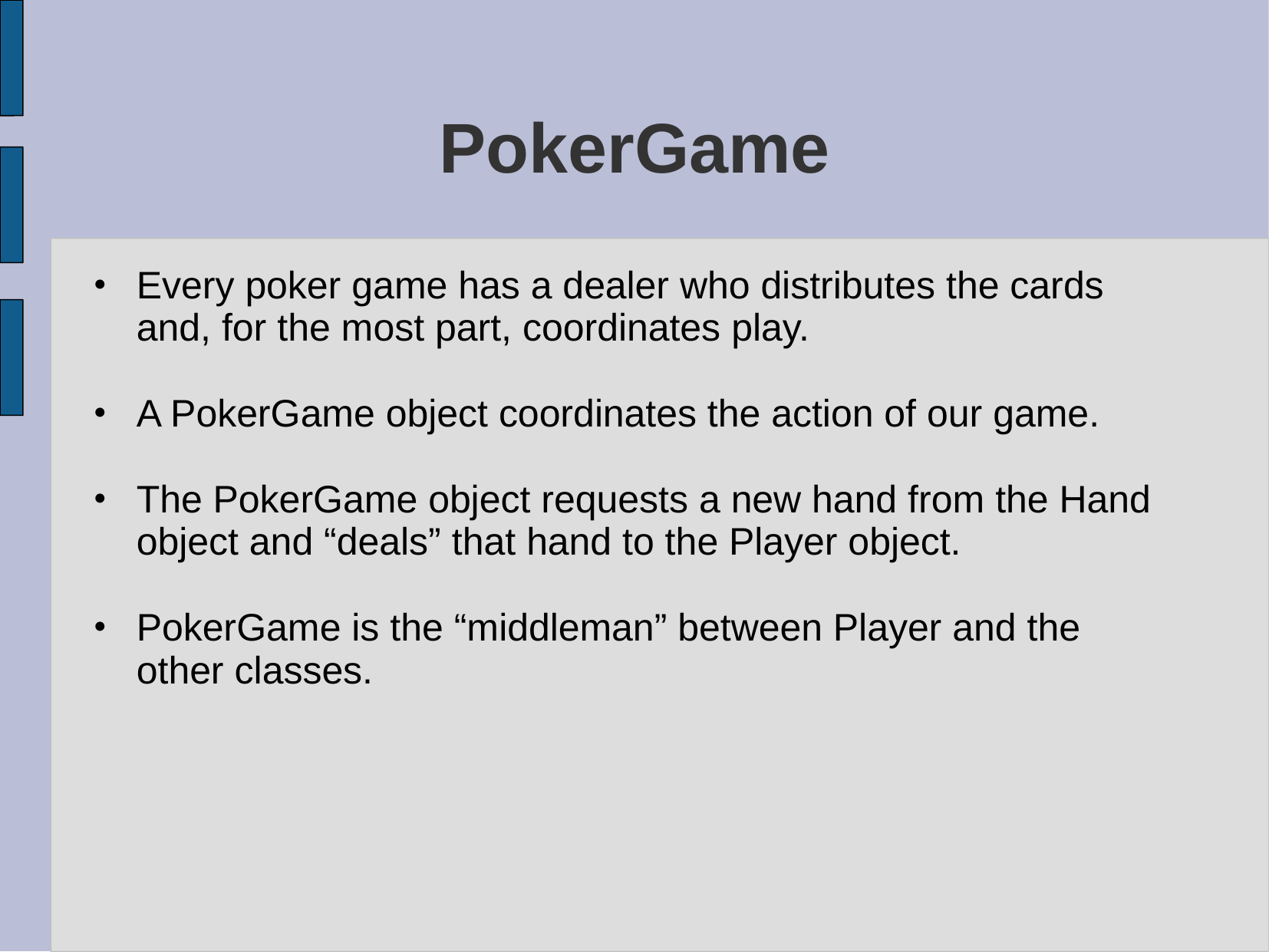

# PokerGame
Every poker game has a dealer who distributes the cards and, for the most part, coordinates play.

A PokerGame object coordinates the action of our game.

The PokerGame object requests a new hand from the Hand object and “deals” that hand to the Player object.

PokerGame is the “middleman” between Player and the other classes.